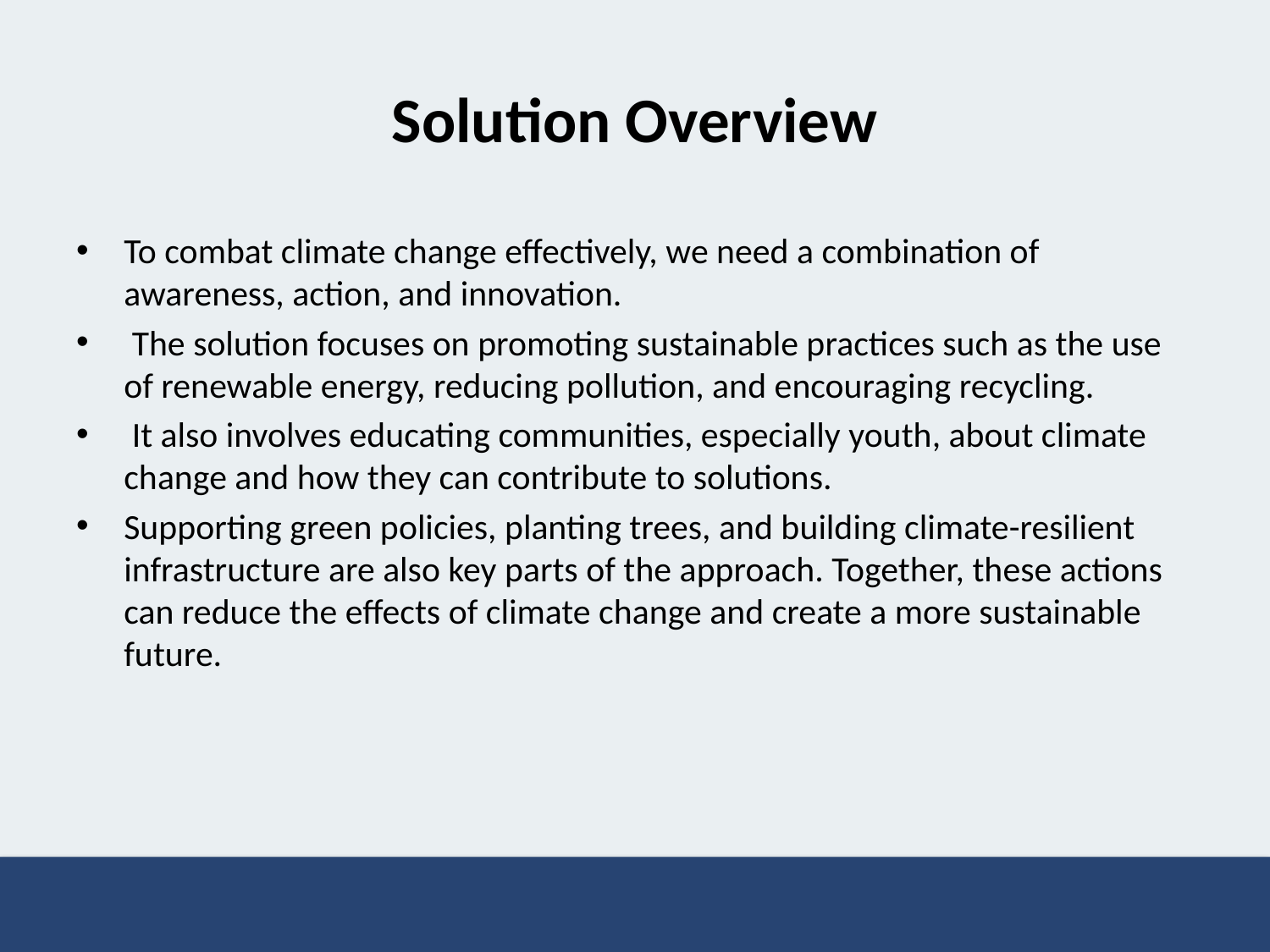

# Solution Overview
To combat climate change effectively, we need a combination of awareness, action, and innovation.
 The solution focuses on promoting sustainable practices such as the use of renewable energy, reducing pollution, and encouraging recycling.
 It also involves educating communities, especially youth, about climate change and how they can contribute to solutions.
Supporting green policies, planting trees, and building climate-resilient infrastructure are also key parts of the approach. Together, these actions can reduce the effects of climate change and create a more sustainable future.